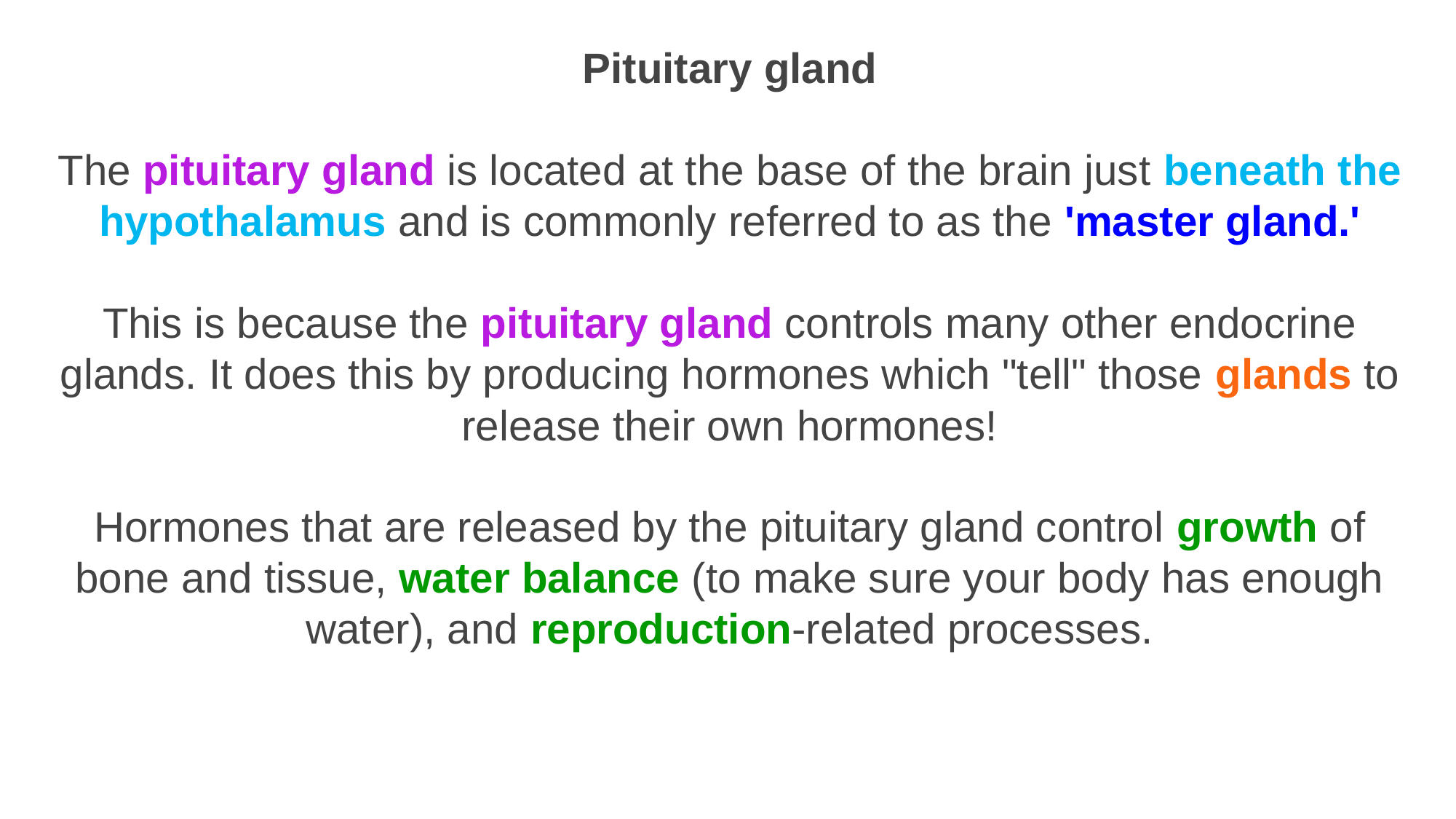

Pituitary gland

The pituitary gland is located at the base of the brain just beneath the hypothalamus and is commonly referred to as the 'master gland.'

This is because the pituitary gland controls many other endocrine glands. It does this by producing hormones which "tell" those glands to release their own hormones!

Hormones that are released by the pituitary gland control growth of bone and tissue, water balance (to make sure your body has enough water), and reproduction-related processes.